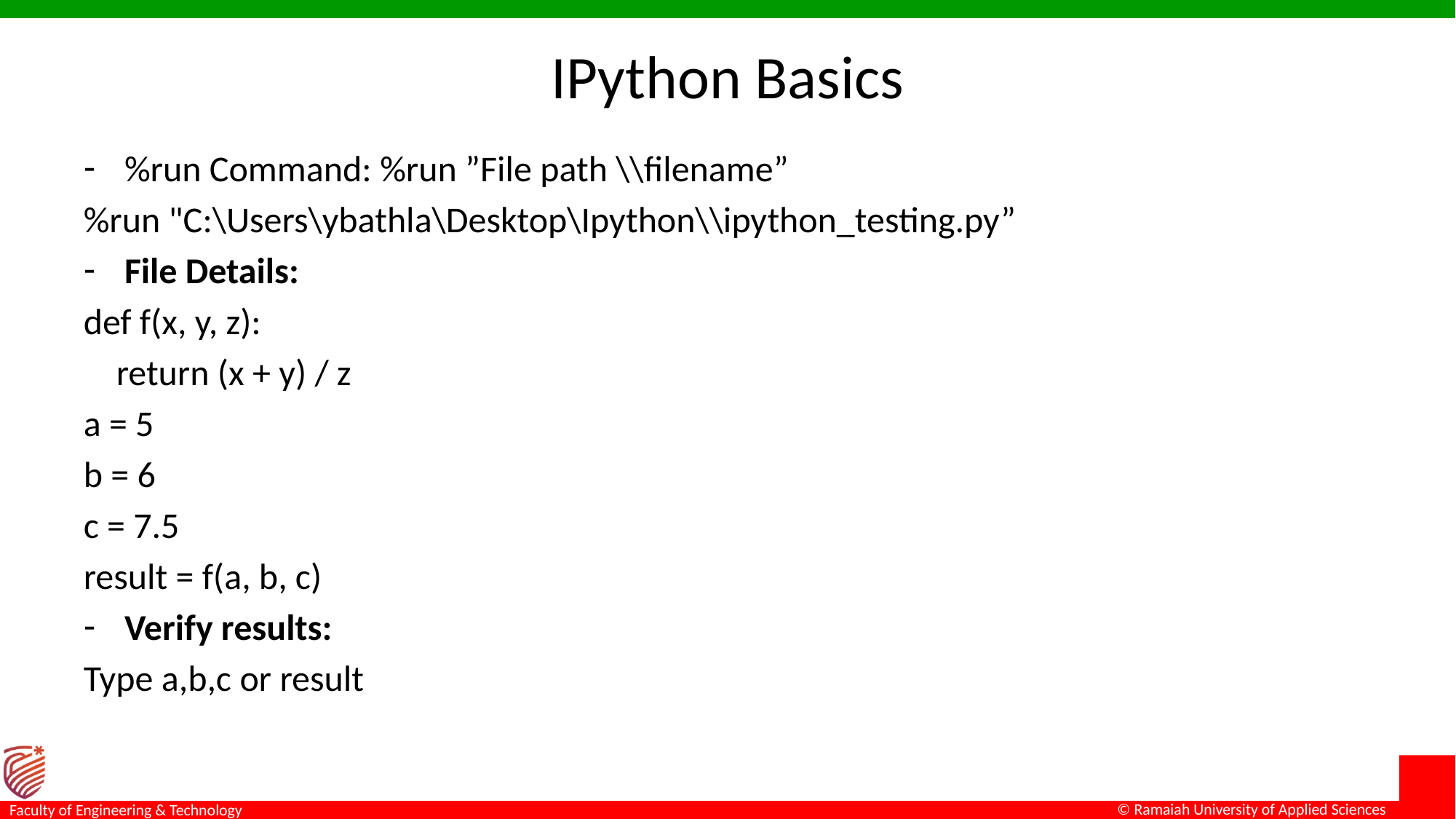

# IPython Basics

%run Command: %run ”File path \\filename”
%run "C:\Users\ybathla\Desktop\Ipython\\ipython_testing.py”
File Details:
def f(x, y, z):
    return (x + y) / z
a = 5
b = 6
c = 7.5
result = f(a, b, c)
Verify results:
Type a,b,c or result